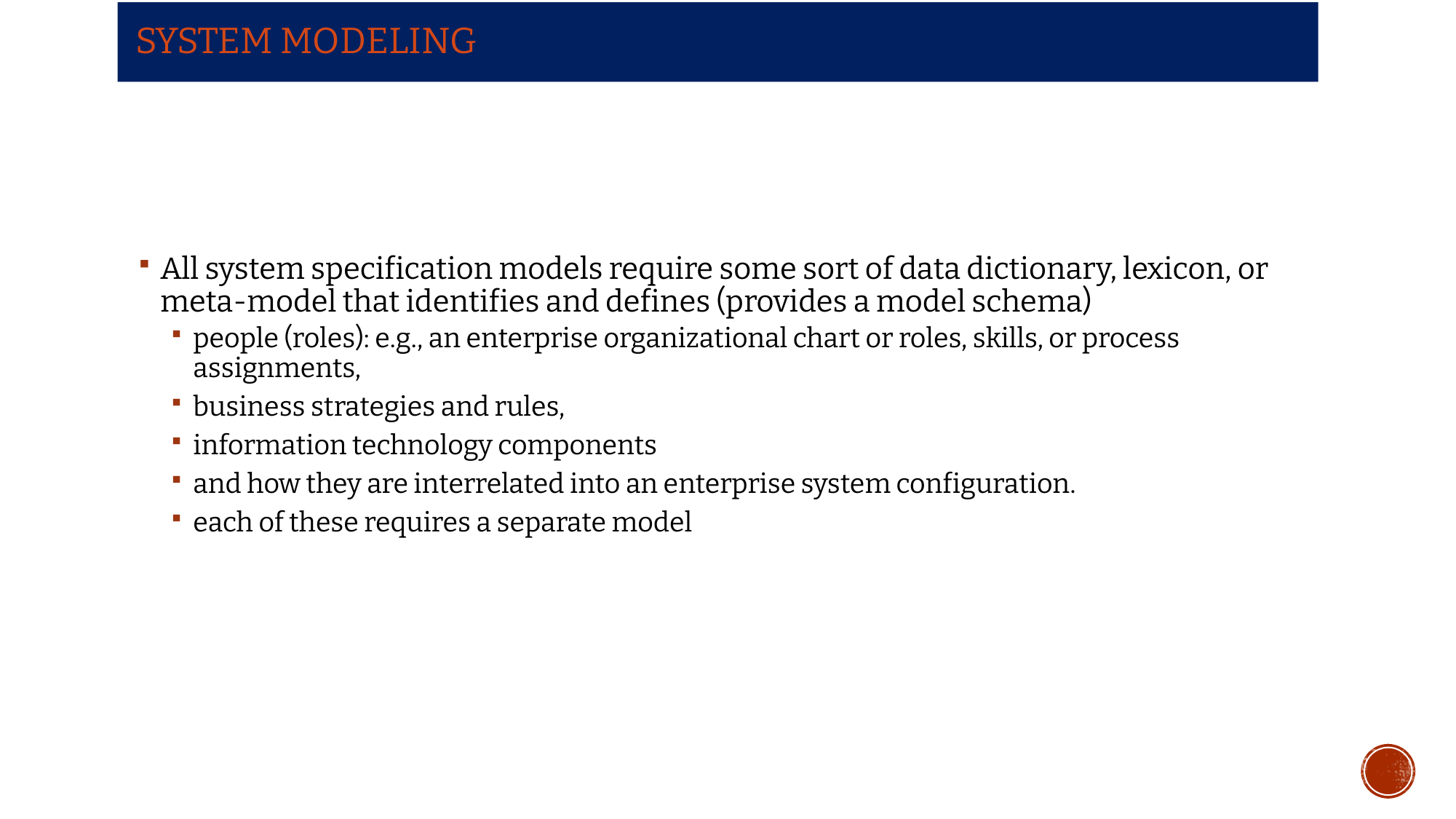

# System modeling
All system specification models require some sort of data dictionary, lexicon, or meta-model that identifies and defines (provides a model schema)
people (roles): e.g., an enterprise organizational chart or roles, skills, or process assignments,
business strategies and rules,
information technology components
and how they are interrelated into an enterprise system configuration.
each of these requires a separate model